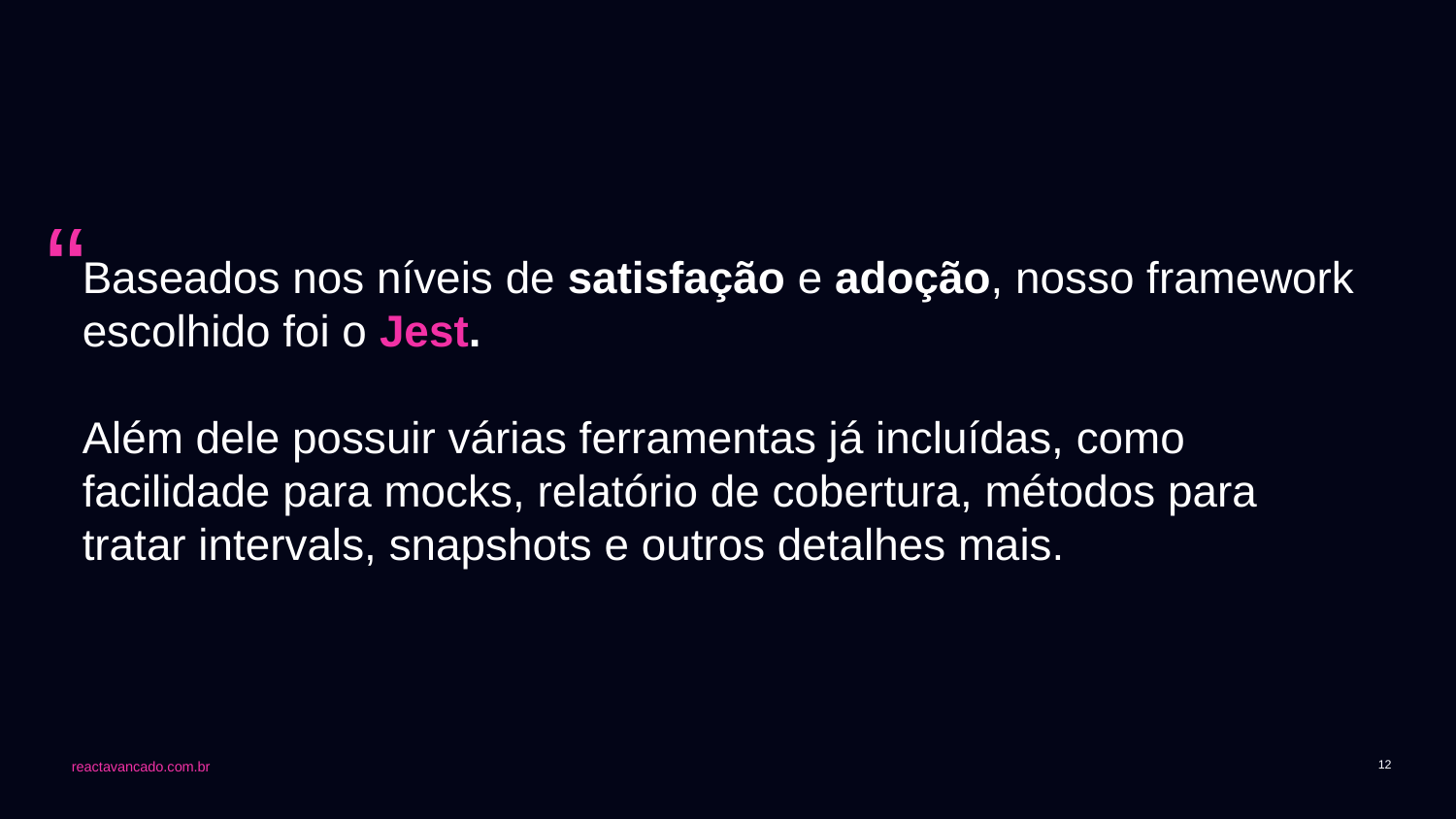

“
# Baseados nos níveis de satisfação e adoção, nosso framework escolhido foi o Jest.

Além dele possuir várias ferramentas já incluídas, como facilidade para mocks, relatório de cobertura, métodos para tratar intervals, snapshots e outros detalhes mais.